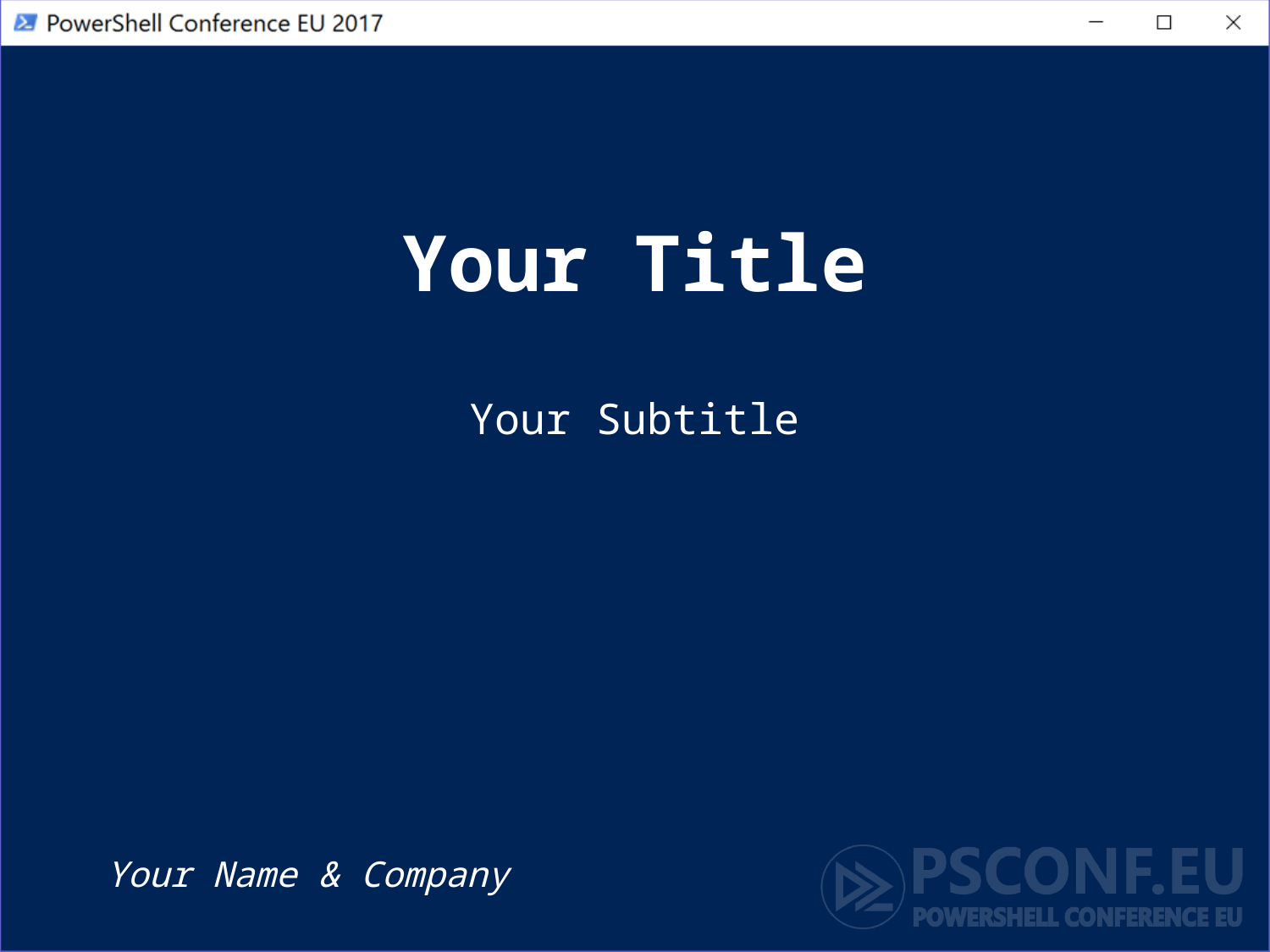

# Your Title
Your Subtitle
Your Name & Company